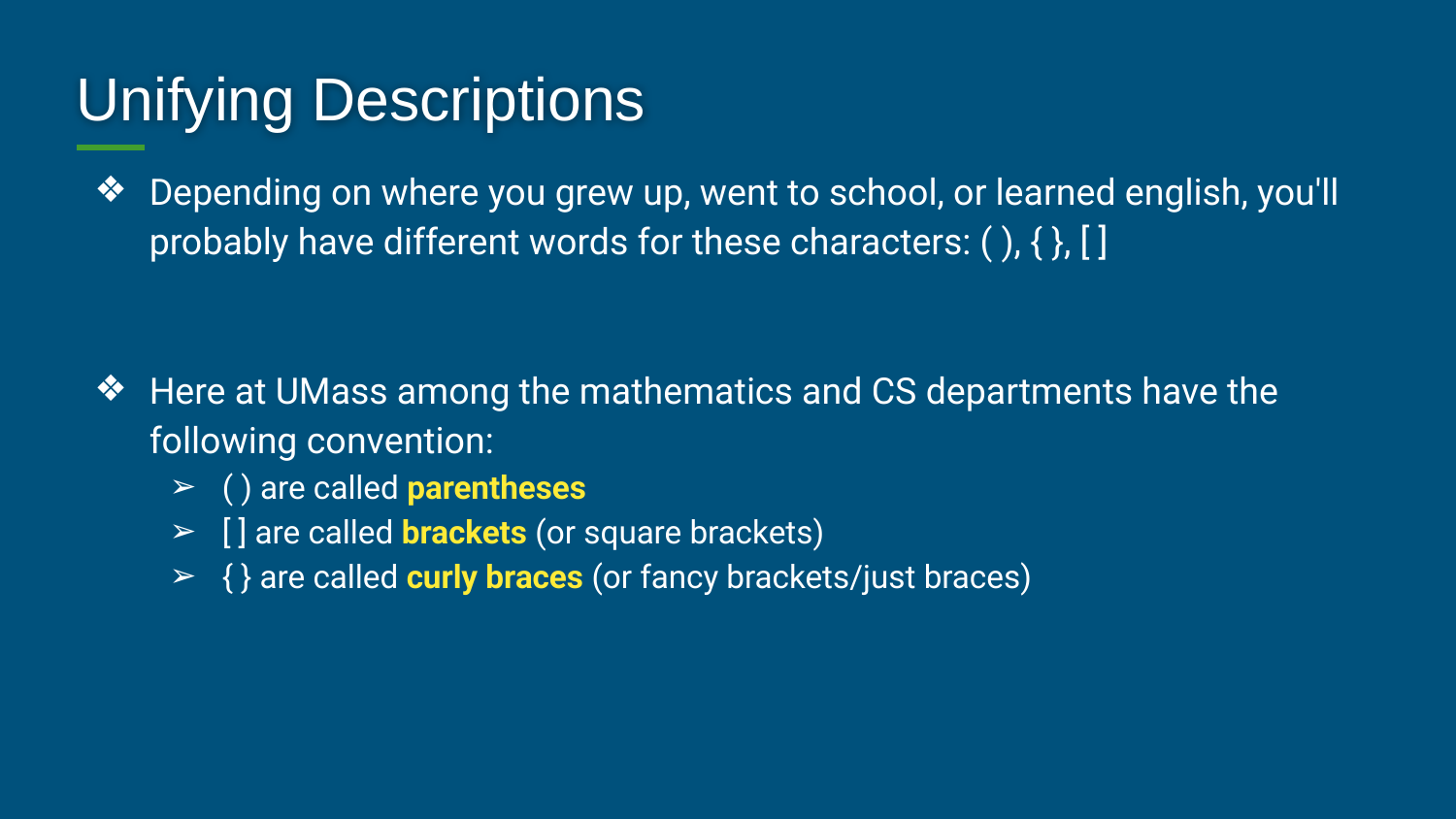

# Unifying Descriptions
Depending on where you grew up, went to school, or learned english, you'll probably have different words for these characters: ( ), { }, [ ]

Here at UMass among the mathematics and CS departments have the following convention:
( ) are called parentheses
[ ] are called brackets (or square brackets)
{ } are called curly braces (or fancy brackets/just braces)